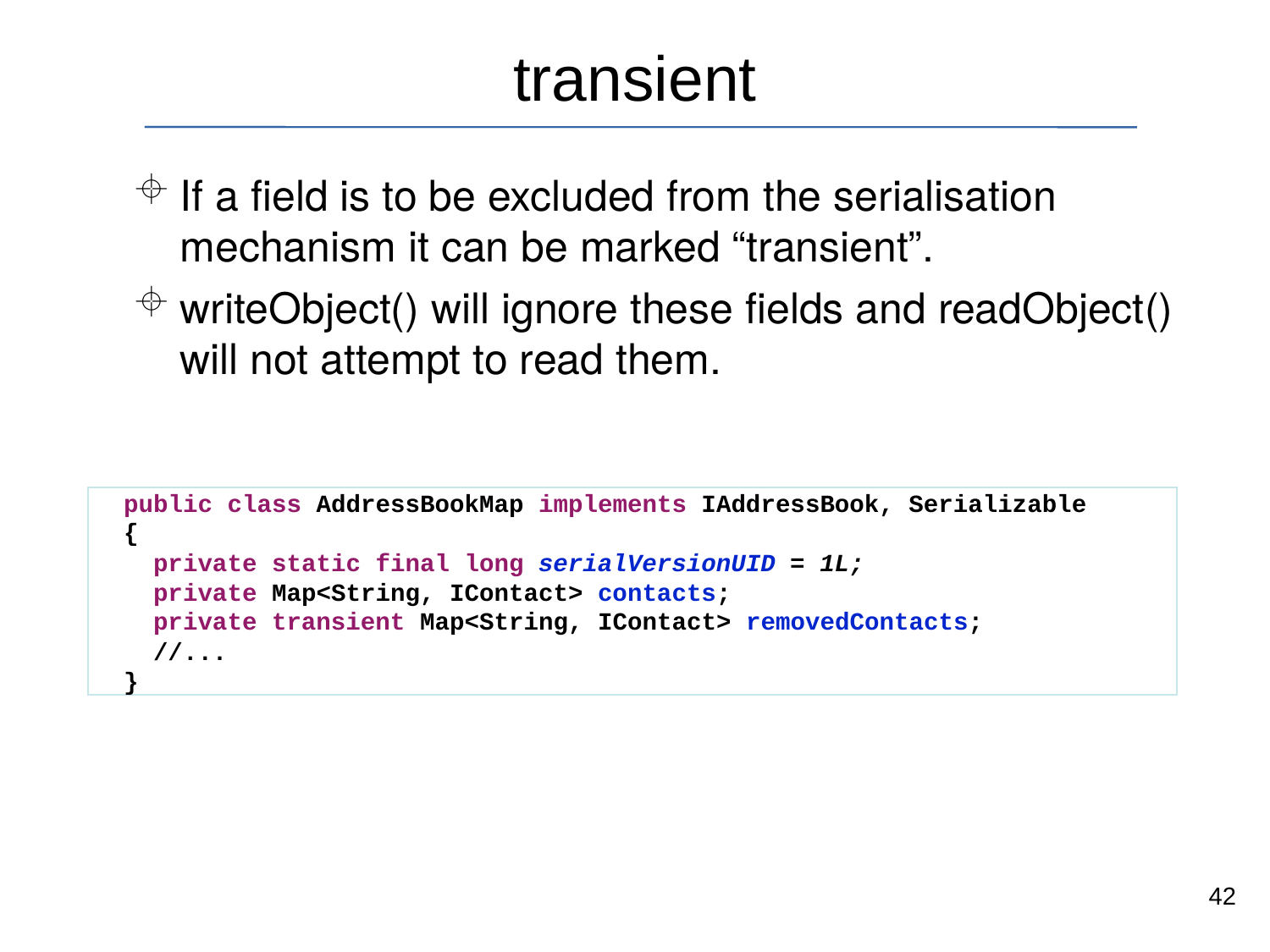

# transient

If a field is to be excluded from the serialisation mechanism it can be marked “transient”.
writeObject() will ignore these fields and readObject() will not attempt to read them.
  public class AddressBookMap implements IAddressBook, Serializable
  {
    private static final long serialVersionUID = 1L;
    private Map<String, IContact> contacts;
    private transient Map<String, IContact> removedContacts;
    //...
  }
42